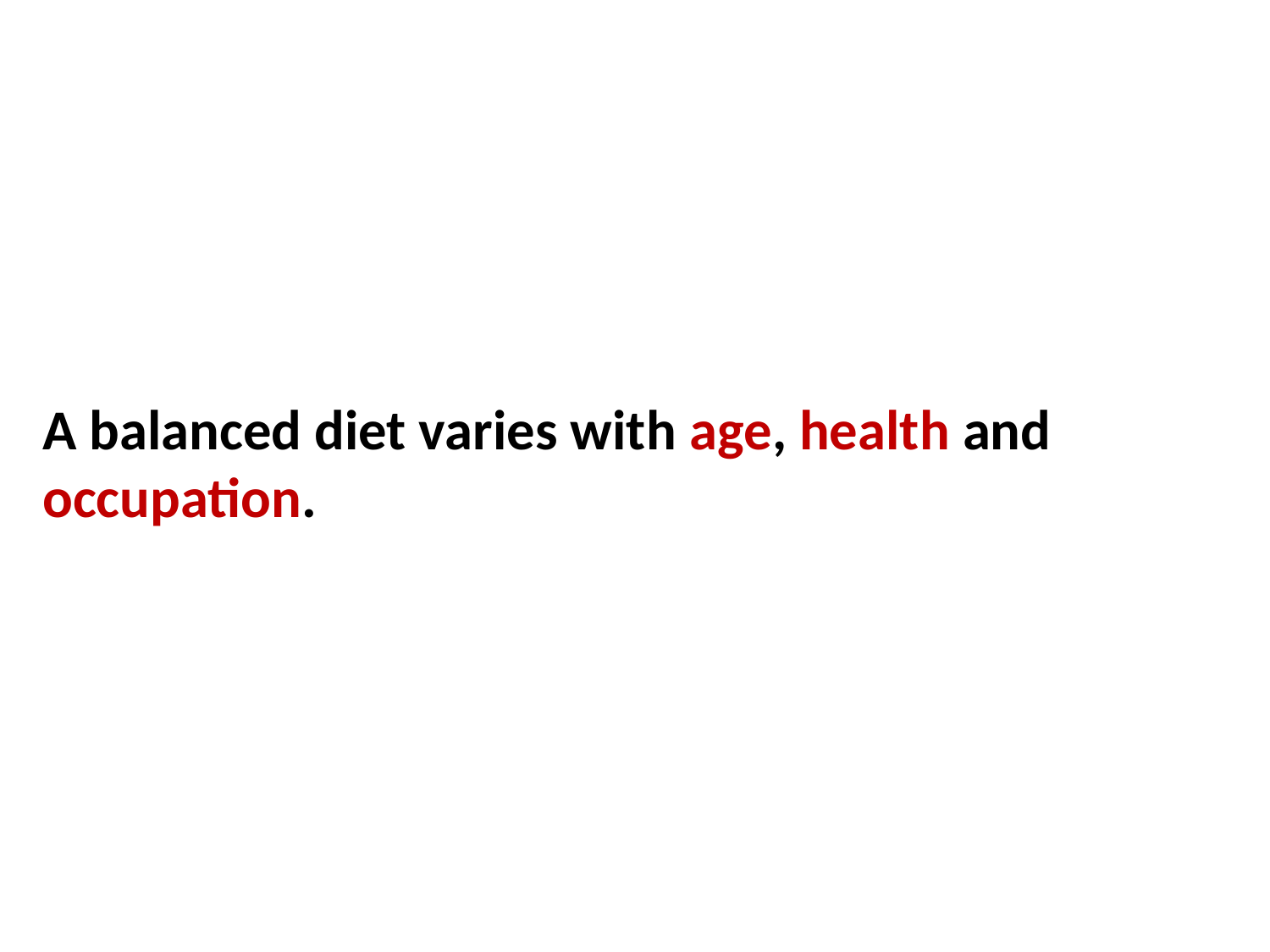

A balanced diet varies with age, health and
occupation.